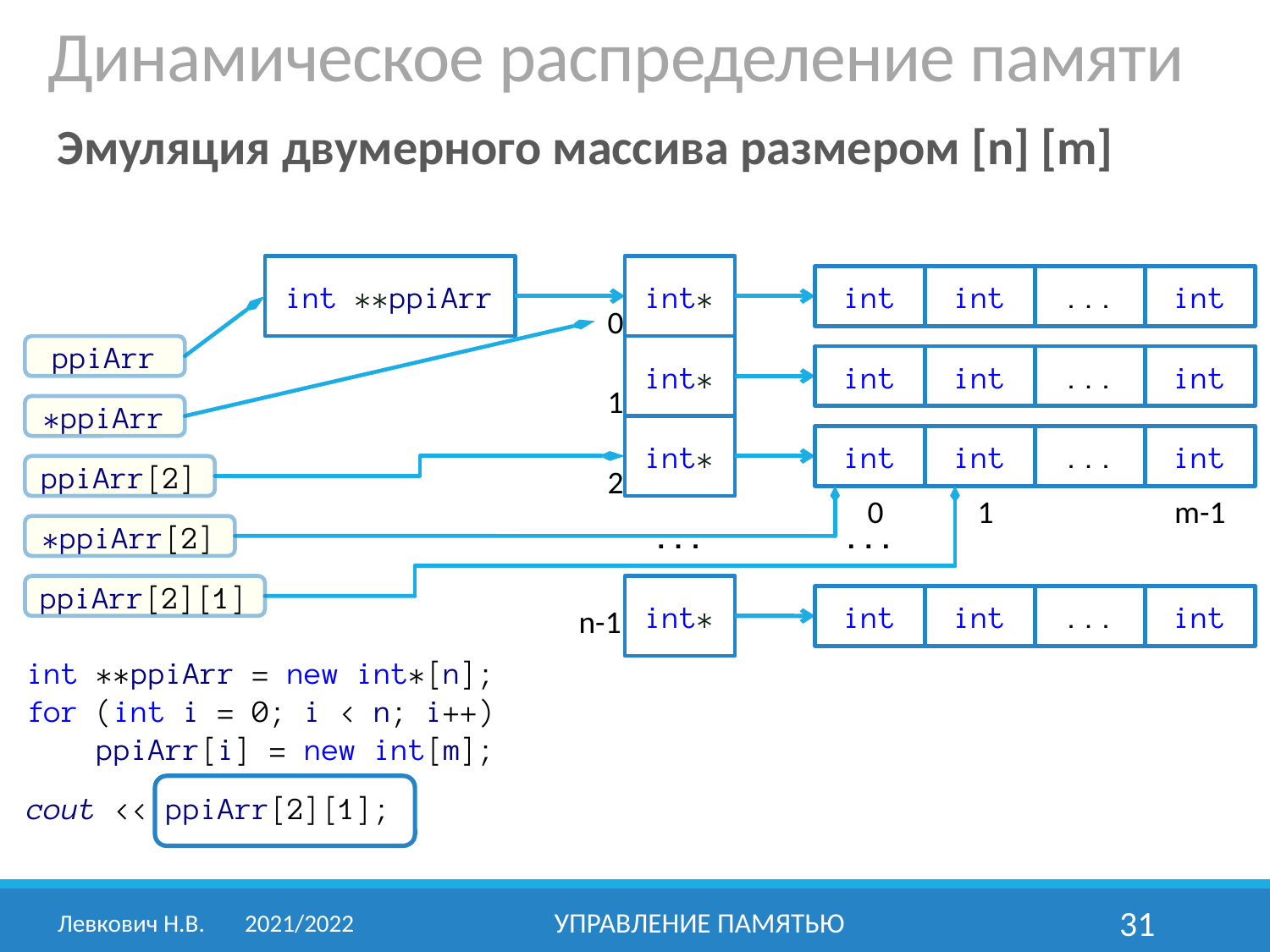

Динамическое распределение памяти
Эмуляция двумерного массива размером [n] [m]
int*
int **ppiArr
int
int
...
int
0
ppiArr
int*
int
int
...
int
1
*ppiArr
int*
int
int
...
int
ppiArr[2]
2
...
...
0
1
m-1
*ppiArr[2]
ppiArr[2][1]
int*
int
int
...
int
n-1
int **ppiArr = new int*[n];
for (int i = 0; i < n; i++)
    ppiArr[i] = new int[m];
cout << ppiArr[2][1];

Левкович Н.В.	2021/2022
Управление памятью
31